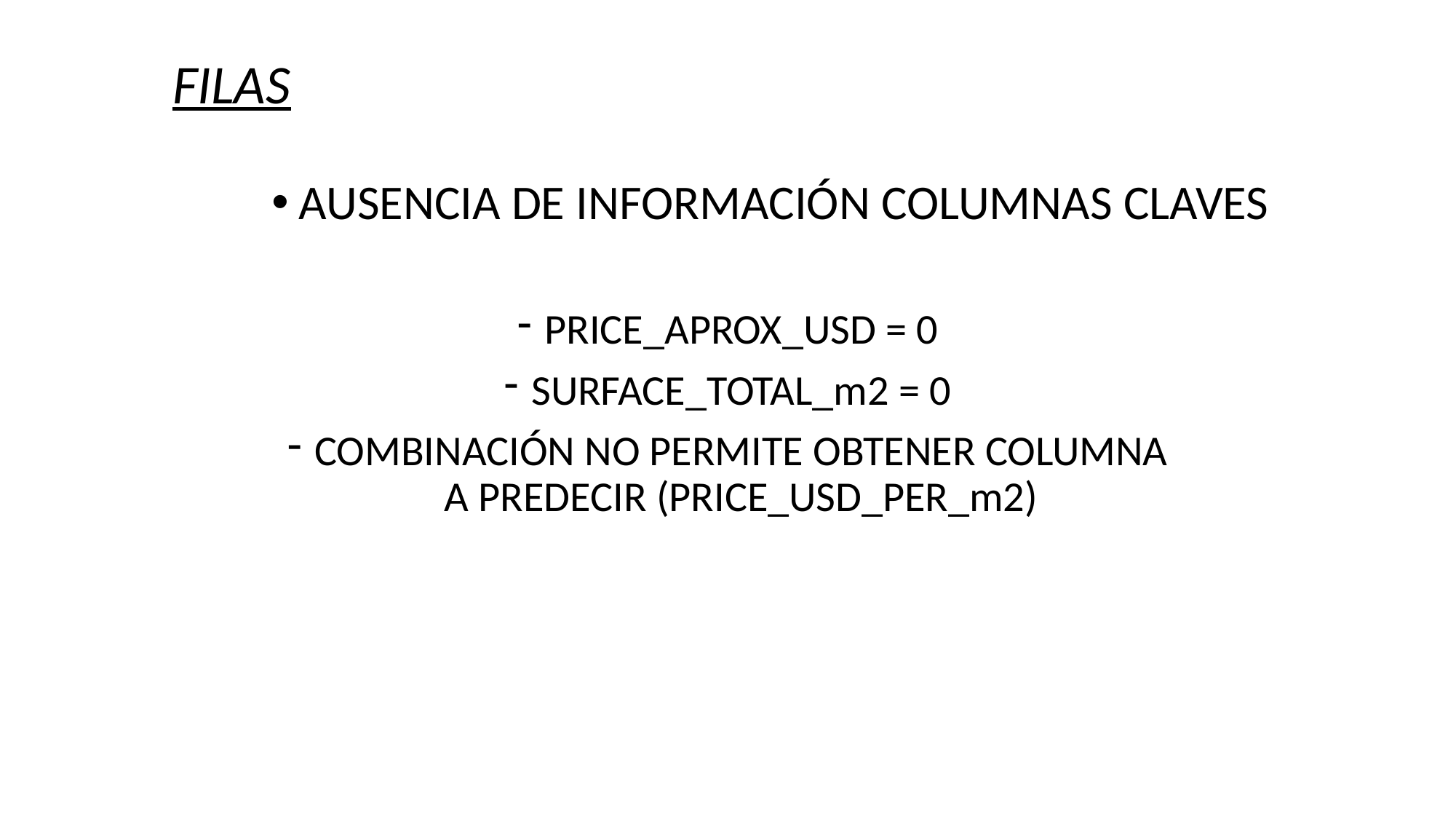

FILAS
AUSENCIA DE INFORMACIÓN COLUMNAS CLAVES
PRICE_APROX_USD = 0
SURFACE_TOTAL_m2 = 0
COMBINACIÓN NO PERMITE OBTENER COLUMNA A PREDECIR (PRICE_USD_PER_m2)